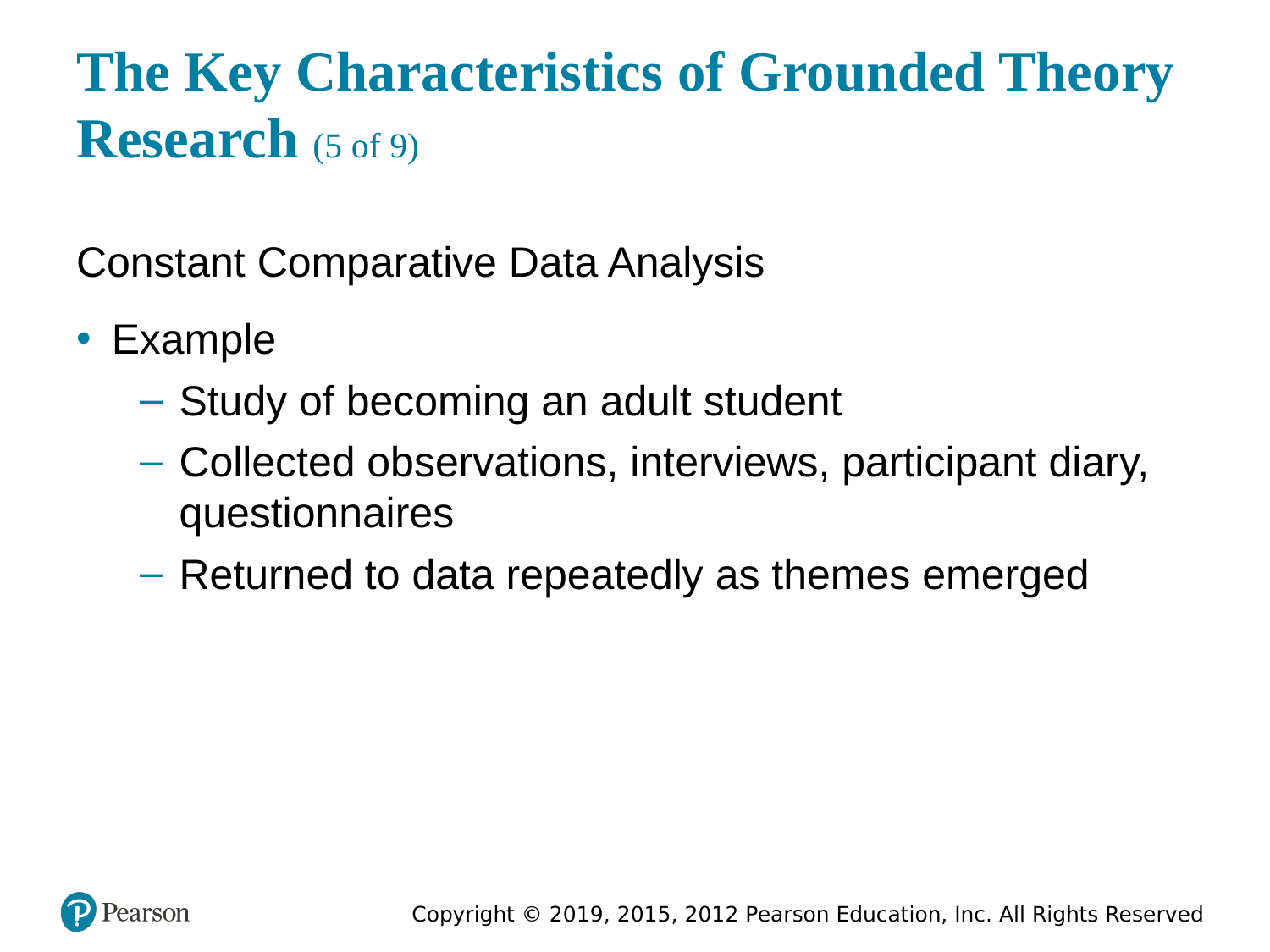

# The Key Characteristics of Grounded Theory Research (5 of 9)
Constant Comparative Data Analysis
Example
Study of becoming an adult student
Collected observations, interviews, participant diary, questionnaires
Returned to data repeatedly as themes emerged